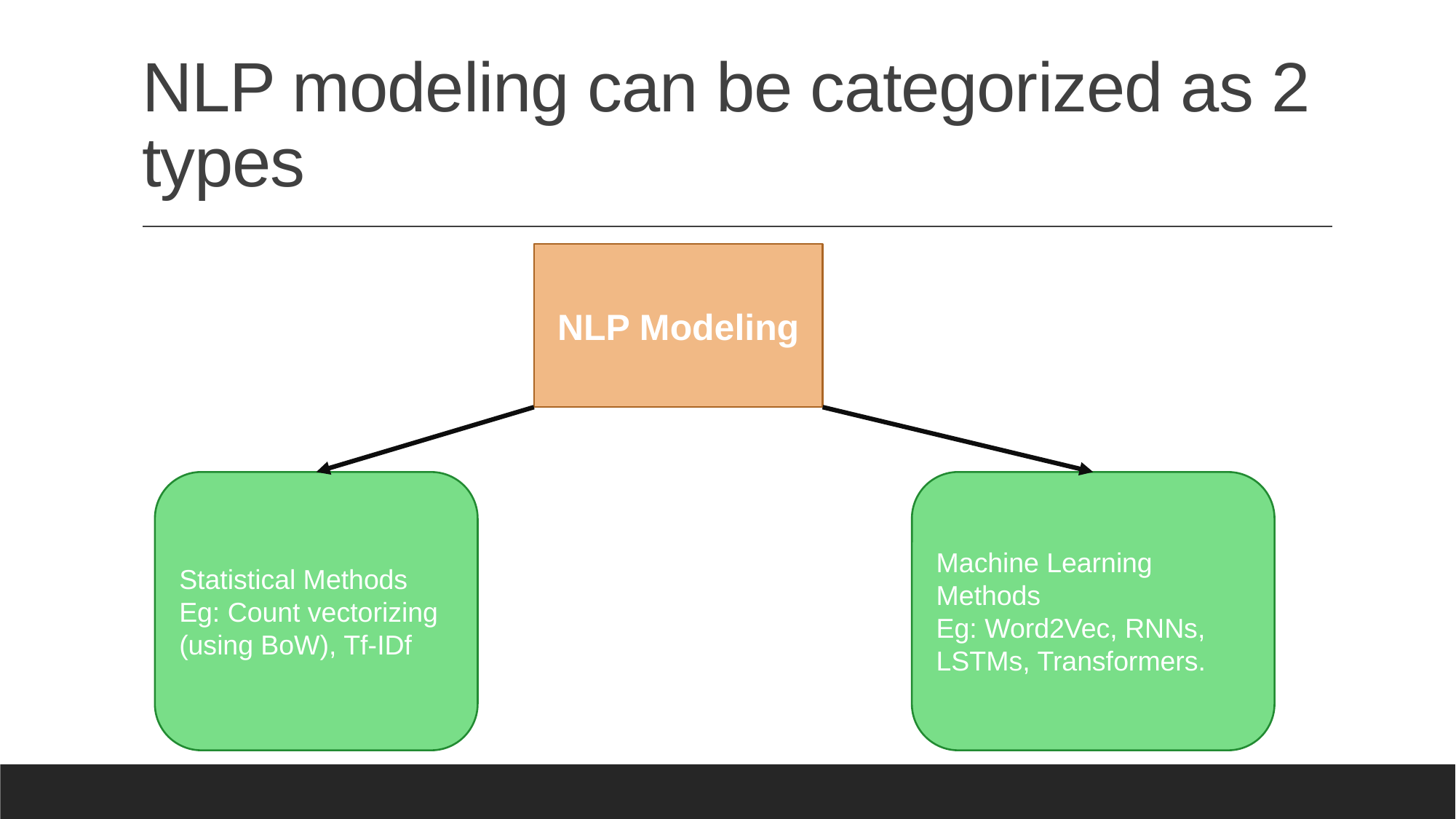

# NLP modeling can be categorized as 2 types
NLP Modeling
Statistical Methods
Eg: Count vectorizing (using BoW), Tf-IDf
Machine Learning Methods
Eg: Word2Vec, RNNs, LSTMs, Transformers.